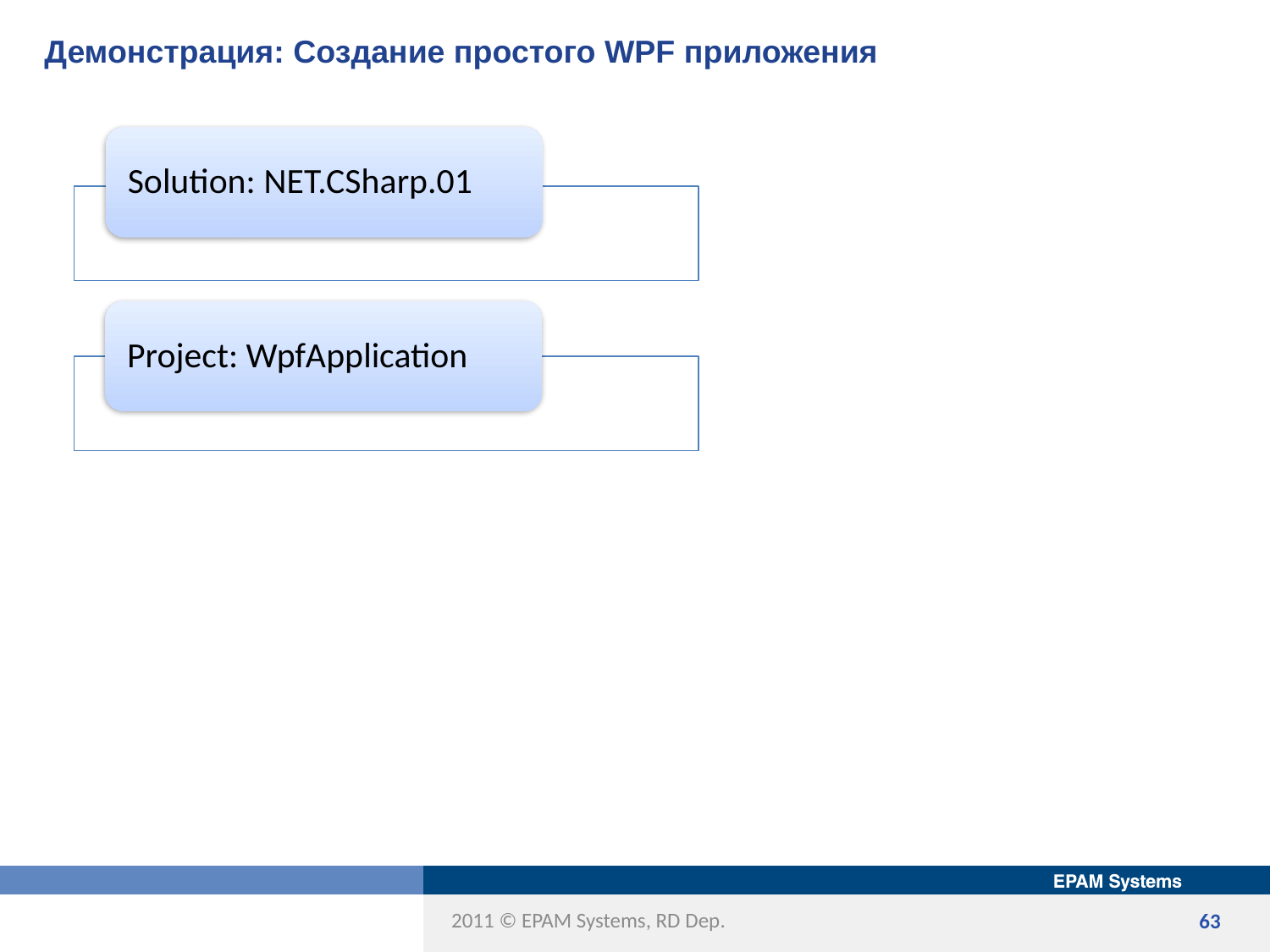

# Демонстрация: Создание простого WPF приложения
Solution: NET.CSharp.01
Project: WpfApplication